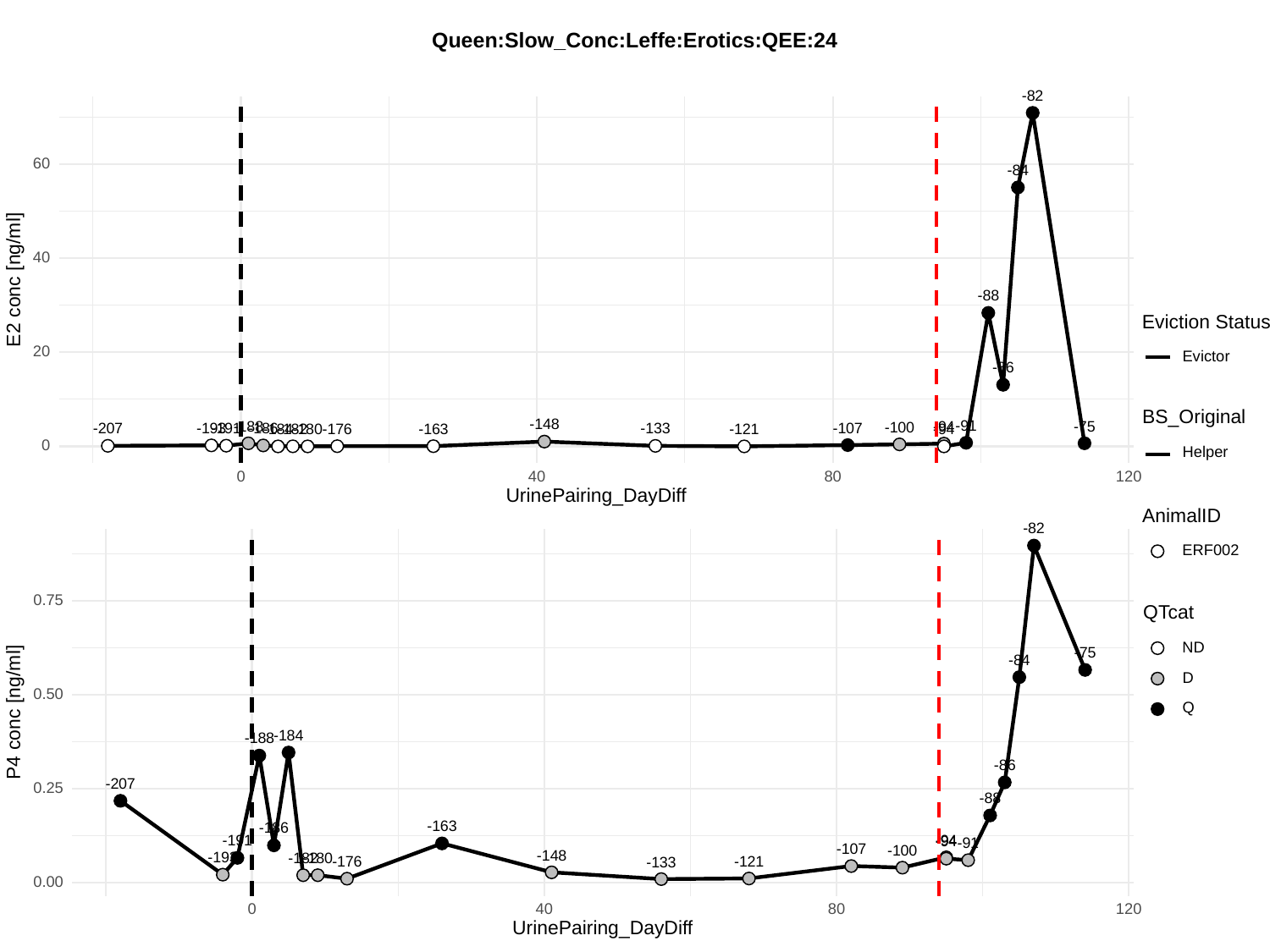

Queen:Slow_Conc:Leffe:Erotics:QEE:24
-82

60

-84

40

E2 conc [ng/ml]
-88

Eviction Status
20
Evictor

-86

BS_Original
-148
-91
-188
-75
-94
-100
-107
-193
-186
-191
-207
-133
-163
-176
-182
-184
-180
-94
-121

0
Helper

0
40
80
120
UrinePairing_DayDiff
AnimalID
-82

ERF002

0.75

QTcat

ND

-75
-84

D
0.50

Q

P4 conc [ng/ml]
-184
-188

-86

-207
0.25

-88

-163
-186
-94

-191
-94

-91

-107
-100
-148

-193
-182
-180

-121
-176
-133

0.00

0
40
80
120
UrinePairing_DayDiff